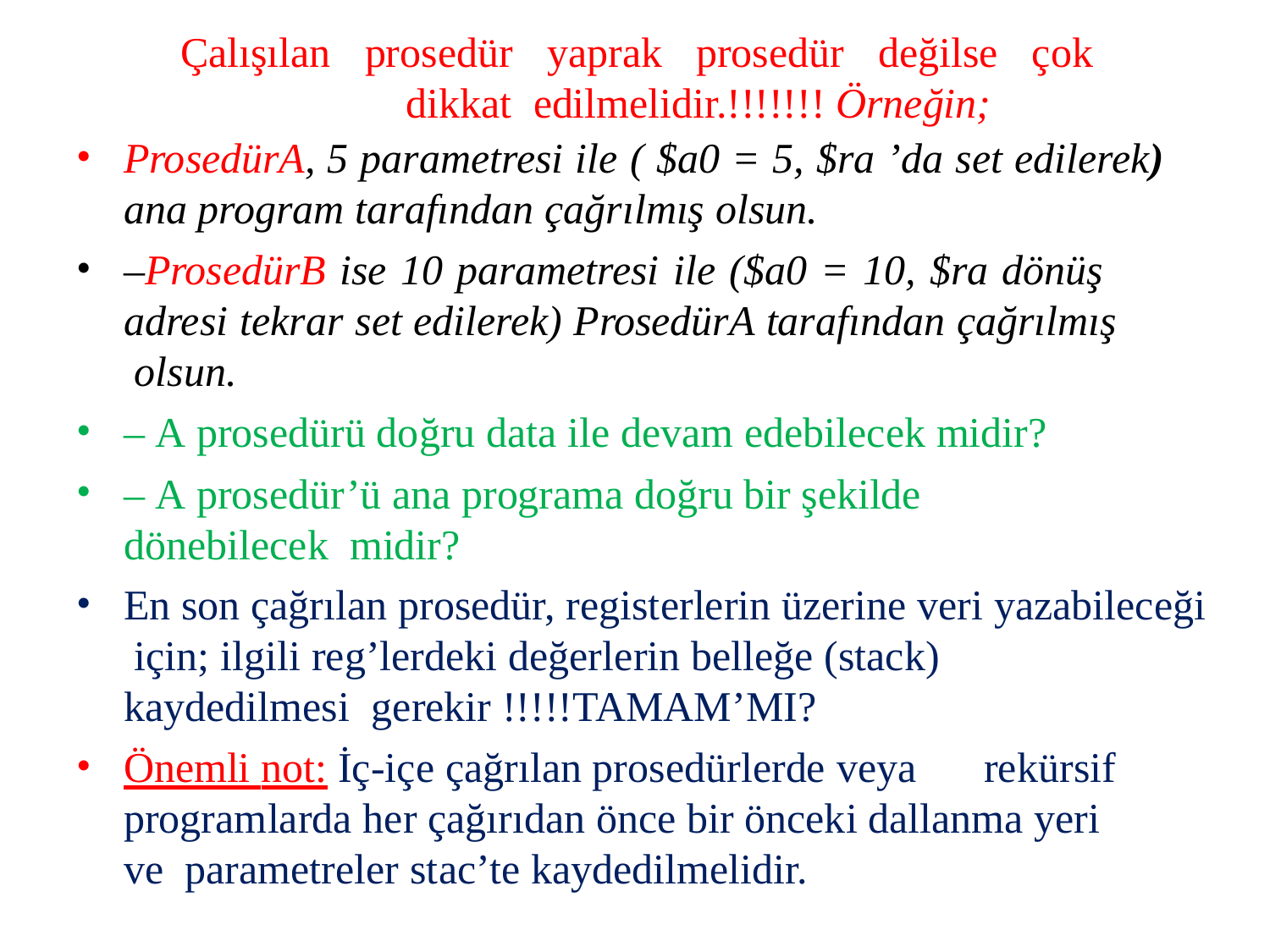

Çalışılan prosedür yaprak prosedür değilse çok dikkat  edilmelidir.!!!!!!! Örneğin;
ProsedürA, 5 parametresi ile ( $a0 = 5, $ra ’da set edilerek)  ana program tarafından çağrılmış olsun.
–ProsedürB ise 10 parametresi ile ($a0 = 10, $ra dönüş  adresi tekrar set edilerek) ProsedürA tarafından çağrılmış  olsun.
– A prosedürü doğru data ile devam edebilecek midir?
– A prosedür’ü ana programa doğru bir şekilde dönebilecek  midir?
En son çağrılan prosedür, registerlerin üzerine veri yazabileceği  için; ilgili reg’lerdeki değerlerin belleğe (stack)	kaydedilmesi  gerekir !!!!!TAMAM’MI?
Önemli not: İç-içe çağrılan prosedürlerde veya	rekürsif  programlarda her çağırıdan önce bir önceki dallanma yeri ve  parametreler stac’te kaydedilmelidir.